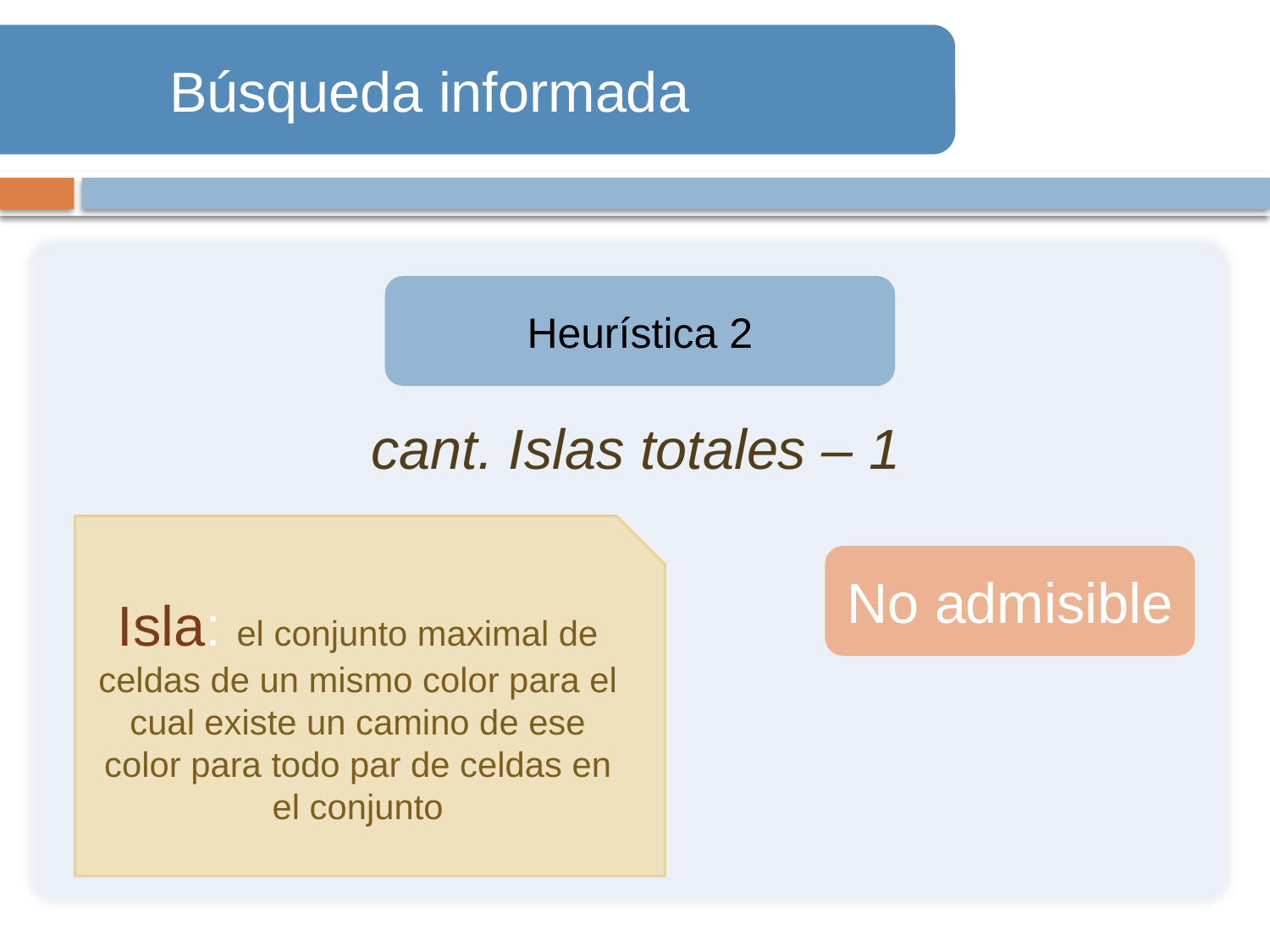

Búsqueda informada

cant. Islas totales – 1
Heurística 2
Isla: el conjunto maximal de celdas de un mismo color para el cual existe un camino de ese color para todo par de celdas en el conjunto
No admisible